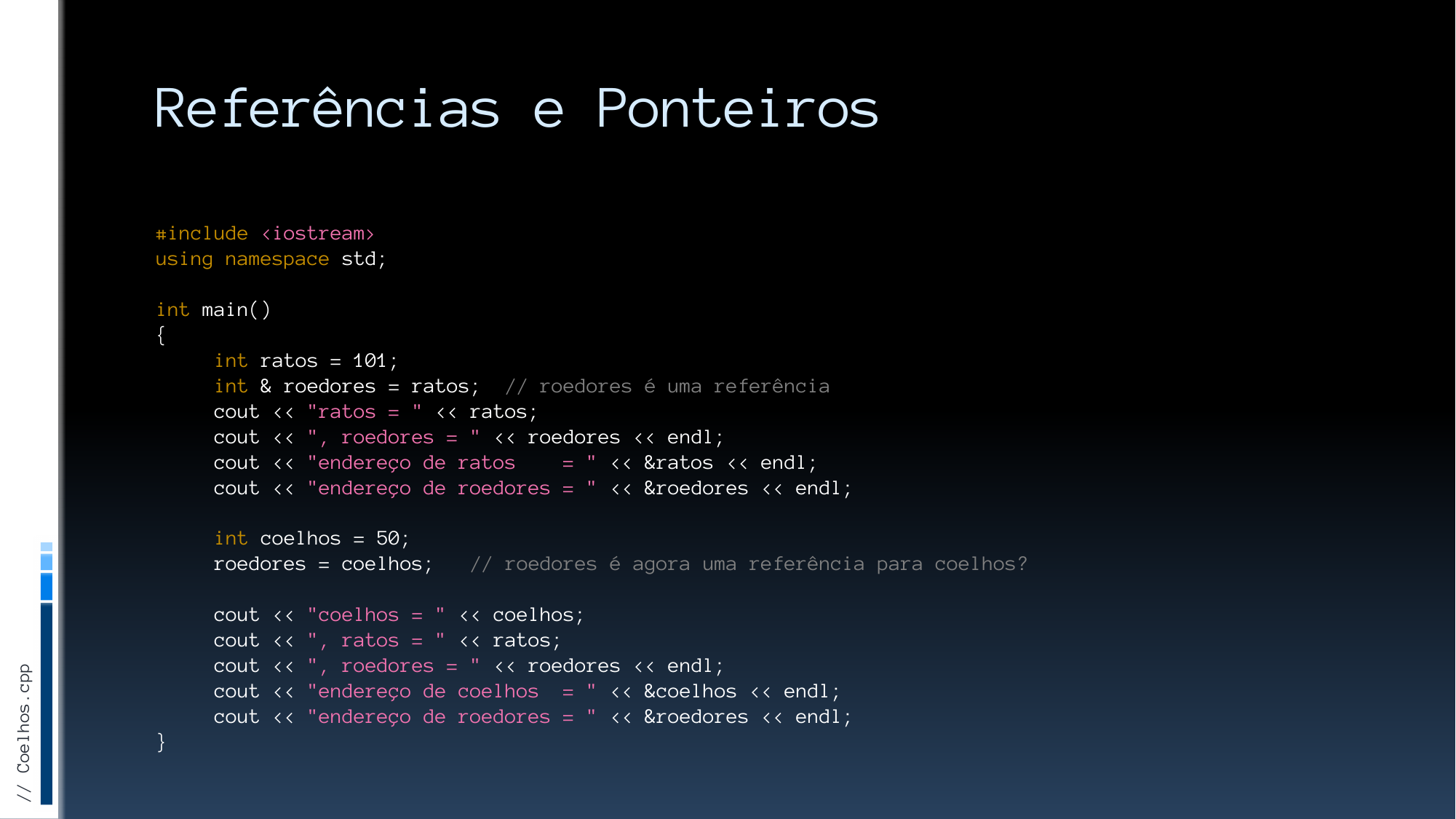

# Referências e Ponteiros
#include <iostream>
using namespace std;

int main()
{
     int ratos = 101;
     int & roedores = ratos;  // roedores é uma referência
     cout << "ratos = " << ratos;
     cout << ", roedores = " << roedores << endl;
     cout << "endereço de ratos    = " << &ratos << endl;
     cout << "endereço de roedores = " << &roedores << endl;

     int coelhos = 50;
     roedores = coelhos;   // roedores é agora uma referência para coelhos?

     cout << "coelhos = " << coelhos;
     cout << ", ratos = " << ratos;
     cout << ", roedores = " << roedores << endl;
     cout << "endereço de coelhos  = " << &coelhos << endl;
     cout << "endereço de roedores = " << &roedores << endl;
}
// Coelhos.cpp